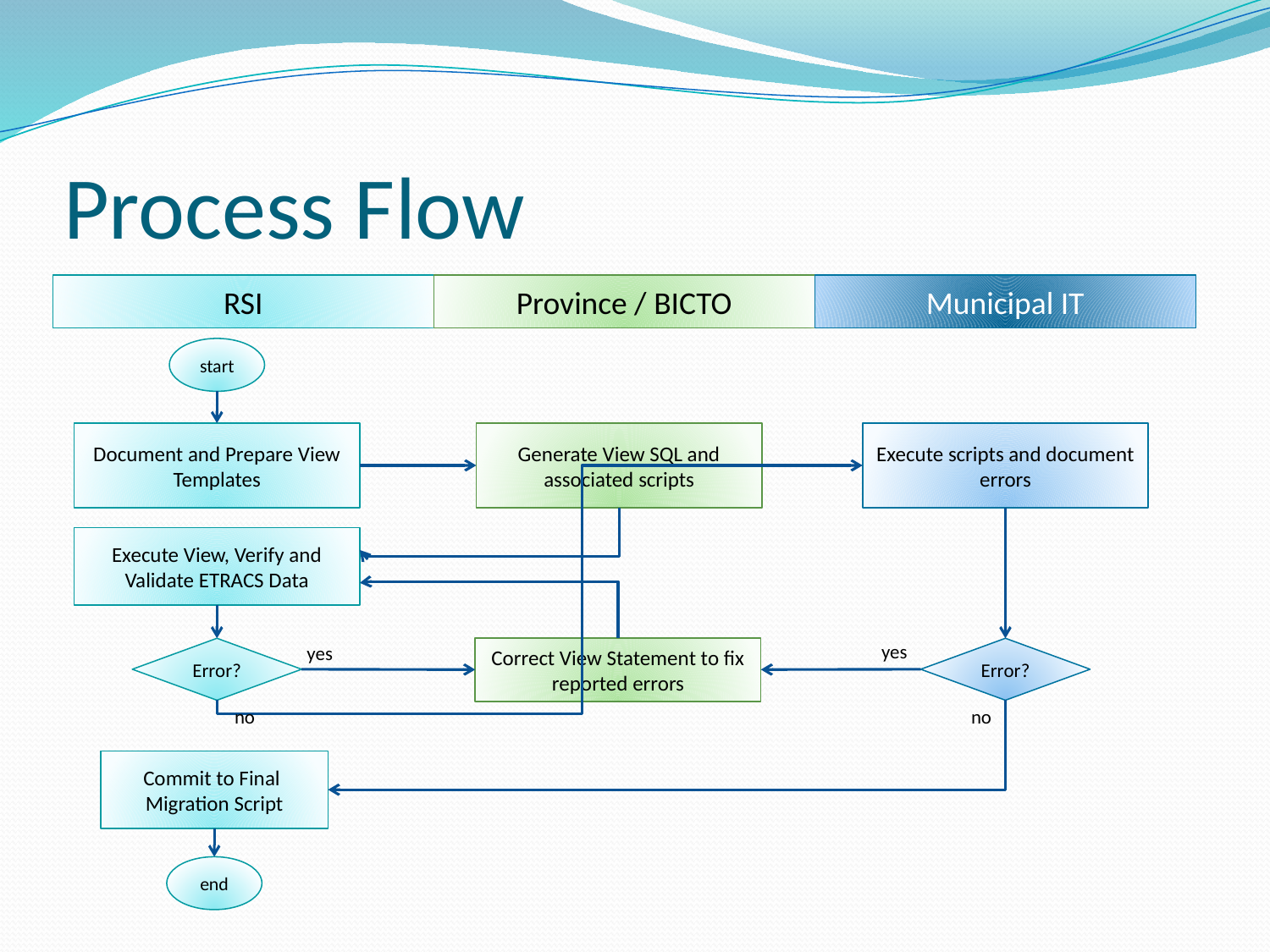

# Process Flow
RSI
Province / BICTO
Municipal IT
start
Document and Prepare View Templates
Generate View SQL and associated scripts
Execute scripts and document errors
Execute View, Verify and Validate ETRACS Data
yes
yes
Correct View Statement to fix reported errors
Error?
Error?
no
no
Commit to Final
Migration Script
end